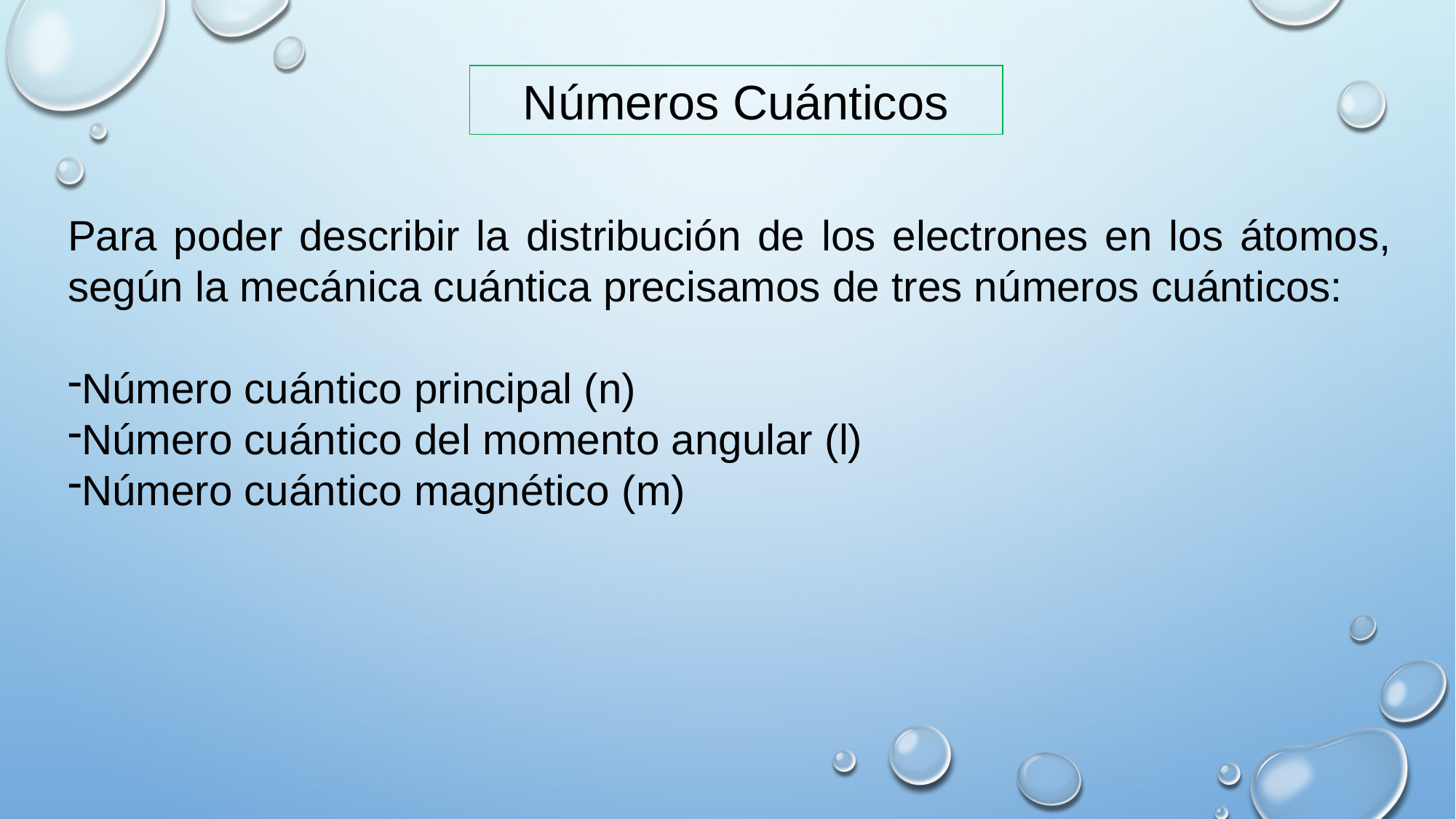

Números Cuánticos
Para poder describir la distribución de los electrones en los átomos, según la mecánica cuántica precisamos de tres números cuánticos:

Número cuántico principal (n)
Número cuántico del momento angular (l)
Número cuántico magnético (m)